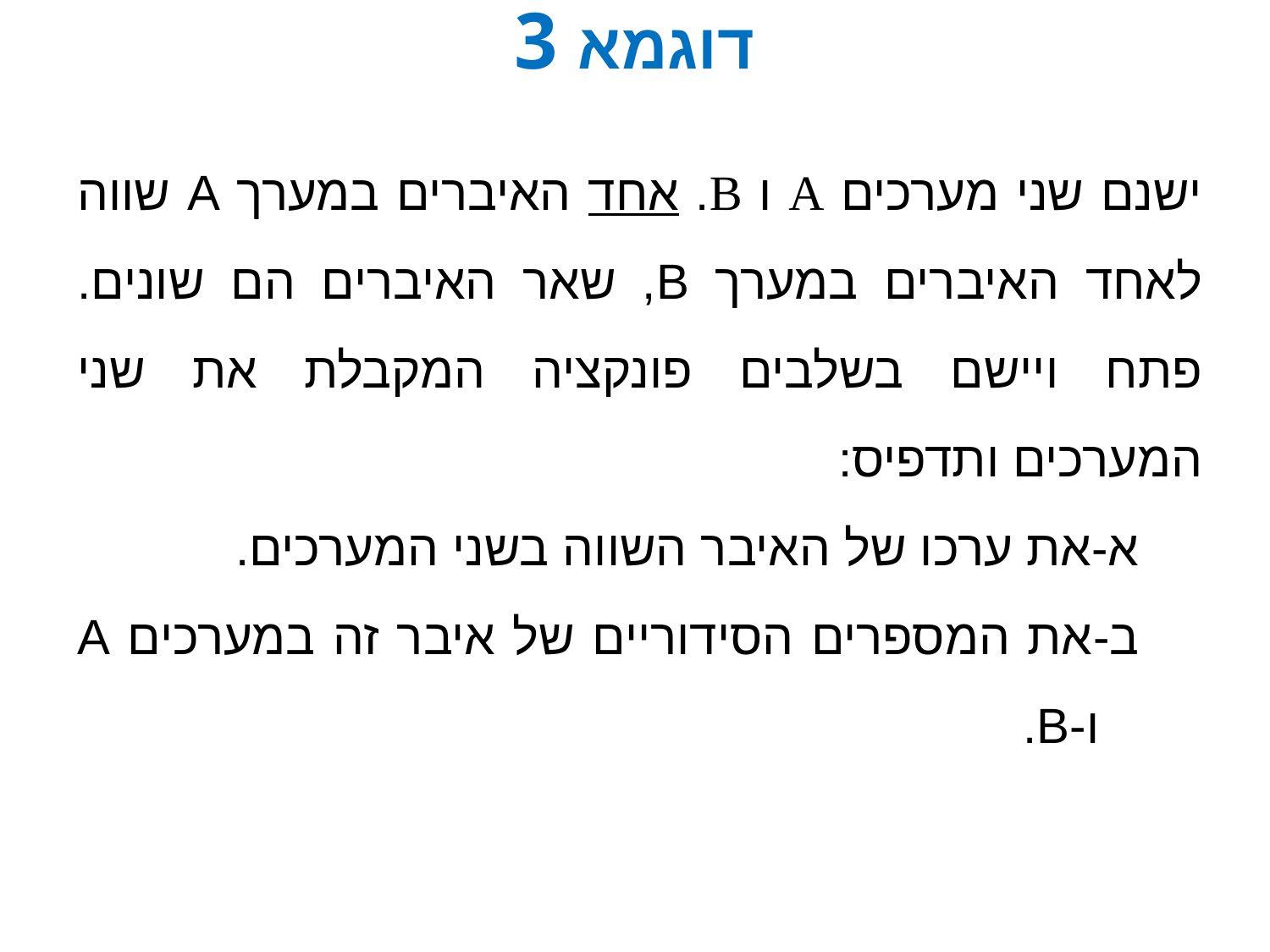

# דוגמא 3

ישנם שני מערכים A ו B. אחד האיברים במערך A שווה לאחד האיברים במערך B, שאר האיברים הם שונים. פתח ויישם בשלבים פונקציה המקבלת את שני המערכים ותדפיס:
את ערכו של האיבר השווה בשני המערכים.
את המספרים הסידוריים של איבר זה במערכים A ו-B.